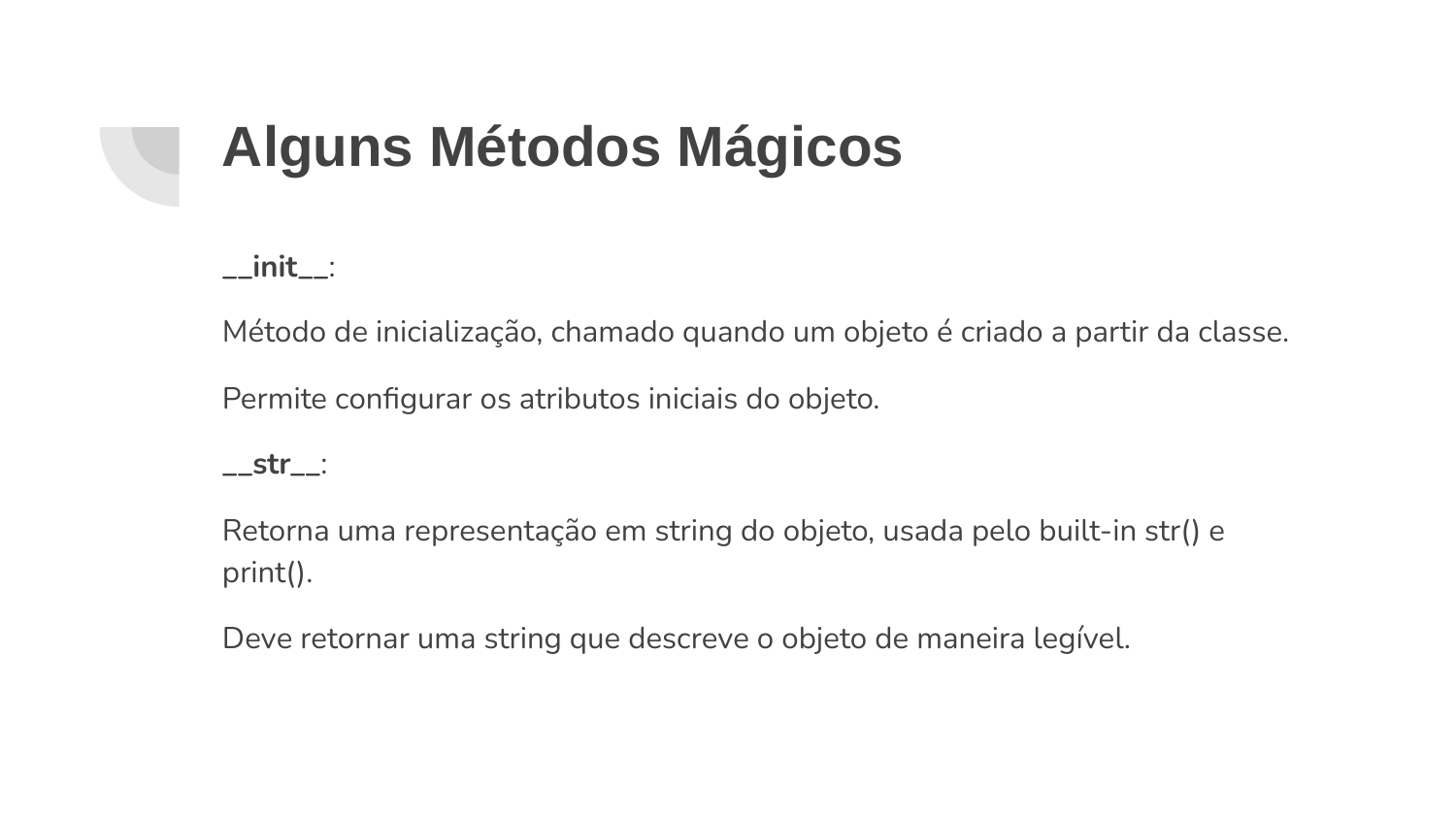

# Alguns Métodos Mágicos
__init__:
Método de inicialização, chamado quando um objeto é criado a partir da classe.
Permite configurar os atributos iniciais do objeto.
__str__:
Retorna uma representação em string do objeto, usada pelo built-in str() e print().
Deve retornar uma string que descreve o objeto de maneira legível.